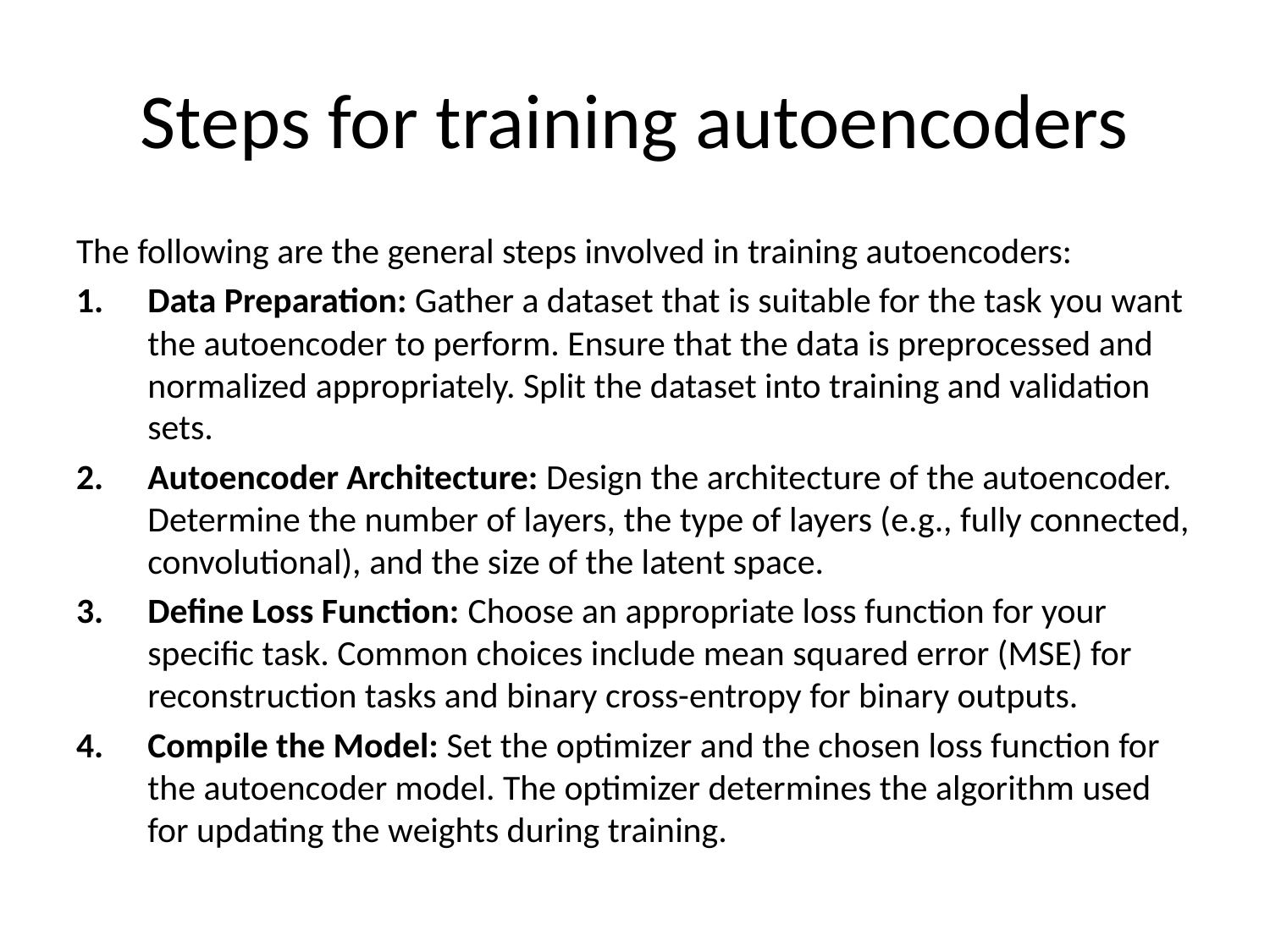

# Steps for training autoencoders
The following are the general steps involved in training autoencoders:
Data Preparation: Gather a dataset that is suitable for the task you want the autoencoder to perform. Ensure that the data is preprocessed and normalized appropriately. Split the dataset into training and validation sets.
Autoencoder Architecture: Design the architecture of the autoencoder. Determine the number of layers, the type of layers (e.g., fully connected, convolutional), and the size of the latent space.
Define Loss Function: Choose an appropriate loss function for your specific task. Common choices include mean squared error (MSE) for reconstruction tasks and binary cross-entropy for binary outputs.
Compile the Model: Set the optimizer and the chosen loss function for the autoencoder model. The optimizer determines the algorithm used for updating the weights during training.